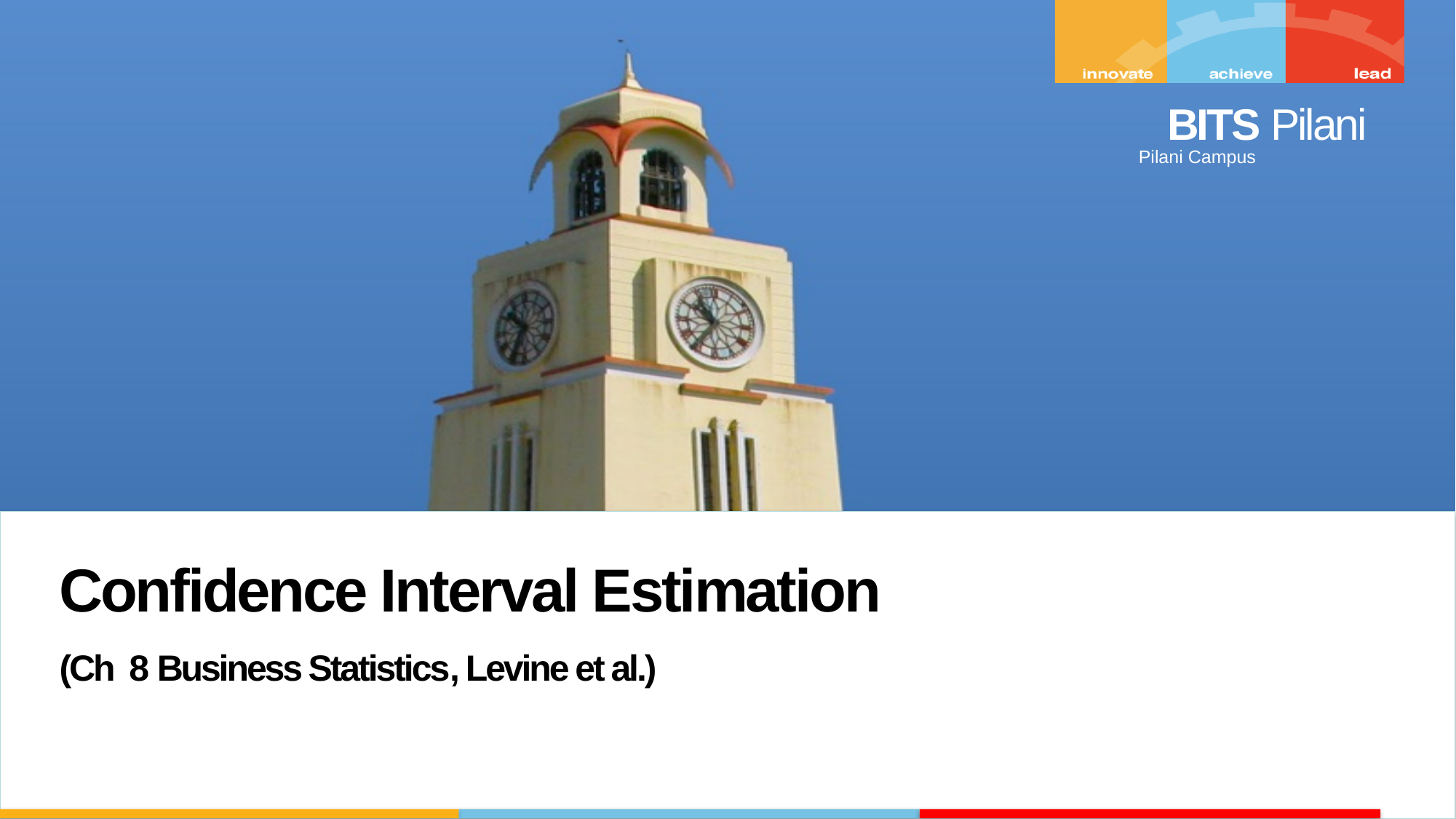

Confidence Interval Estimation
(Ch  8 Business Statistics, Levine et al.)